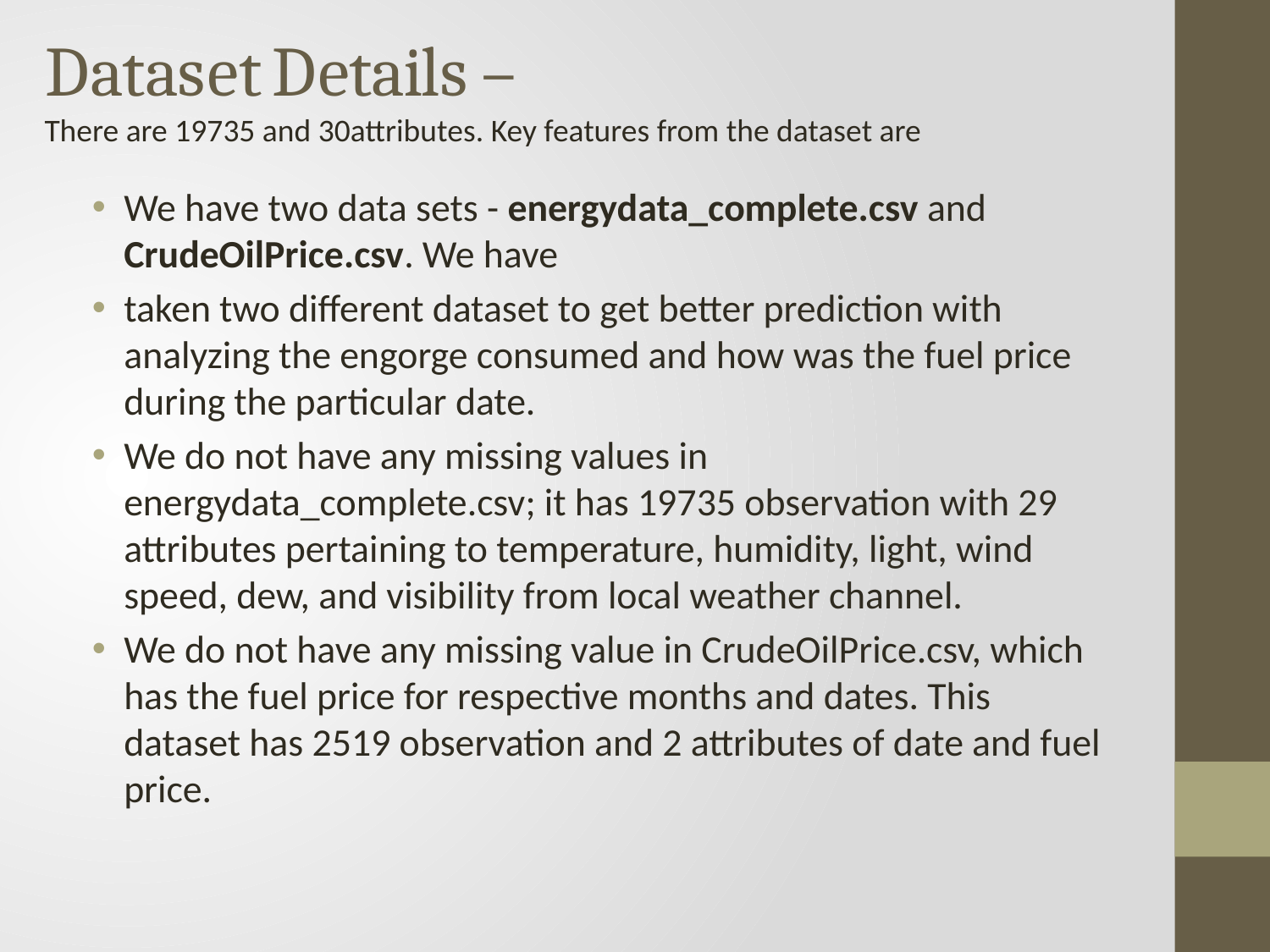

Dataset Details –
There are 19735 and 30attributes. Key features from the dataset are

We have two data sets - energydata_complete.csv and CrudeOilPrice.csv. We have
taken two different dataset to get better prediction with analyzing the engorge consumed and how was the fuel price during the particular date.
We do not have any missing values in energydata_complete.csv; it has 19735 observation with 29 attributes pertaining to temperature, humidity, light, wind speed, dew, and visibility from local weather channel.
We do not have any missing value in CrudeOilPrice.csv, which has the fuel price for respective months and dates. This dataset has 2519 observation and 2 attributes of date and fuel price.